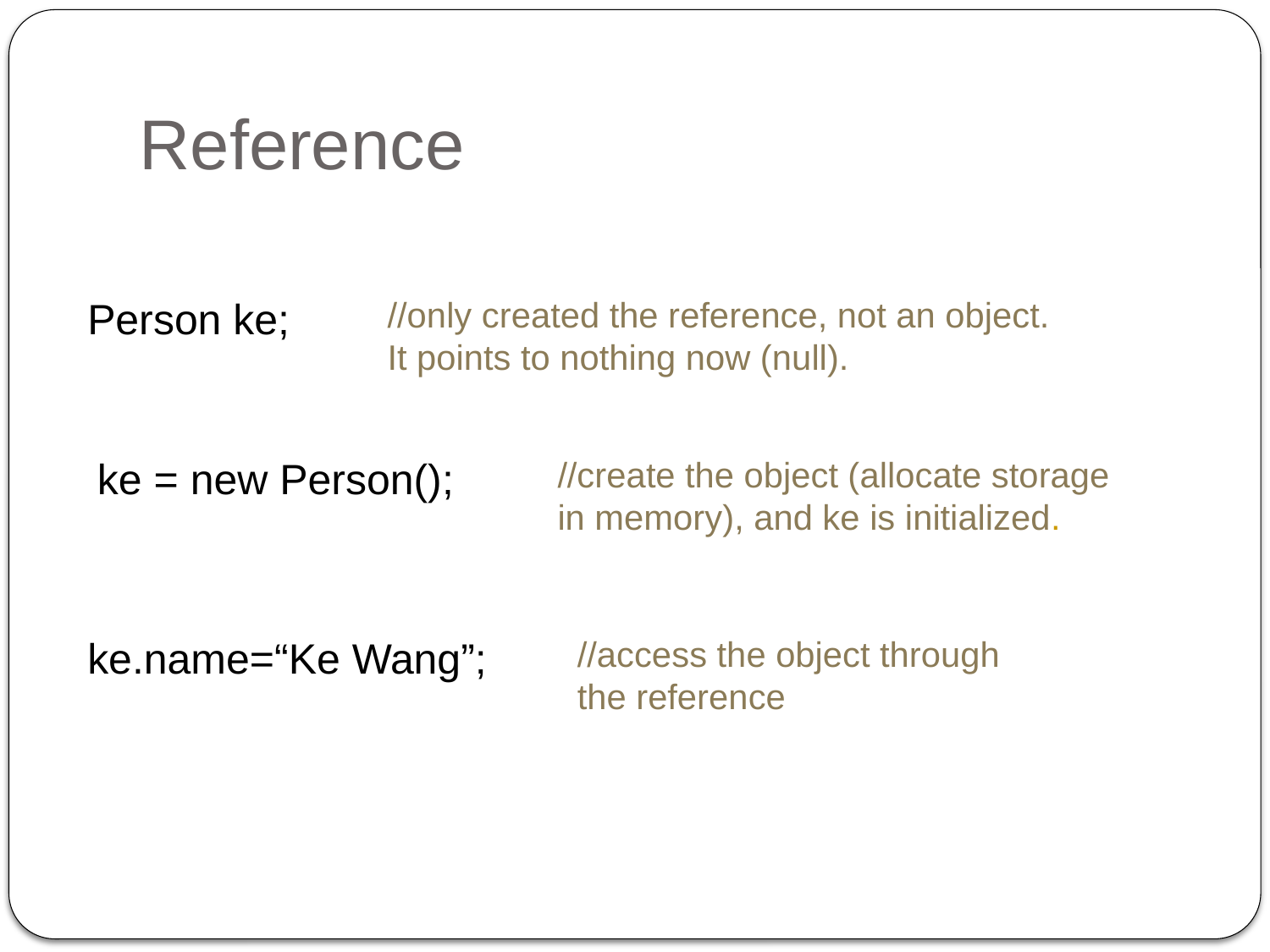

# Reference
Person ke;
//only created the reference, not an object. It points to nothing now (null).
ke = new Person();
//create the object (allocate storage in memory), and ke is initialized.
ke.name=“Ke Wang”;
//access the object through the reference